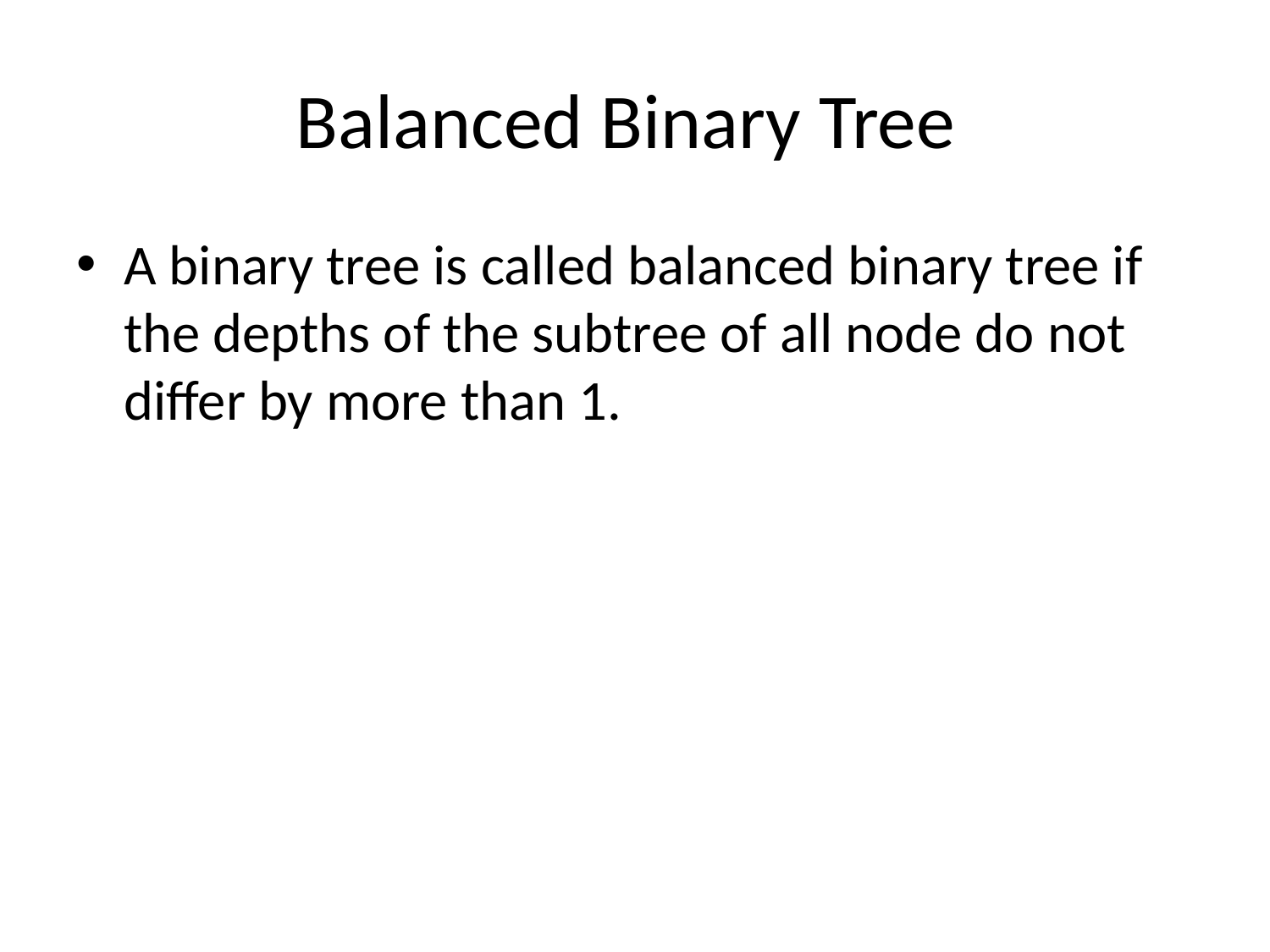

# Balanced Binary Tree
A binary tree is called balanced binary tree if the depths of the subtree of all node do not differ by more than 1.